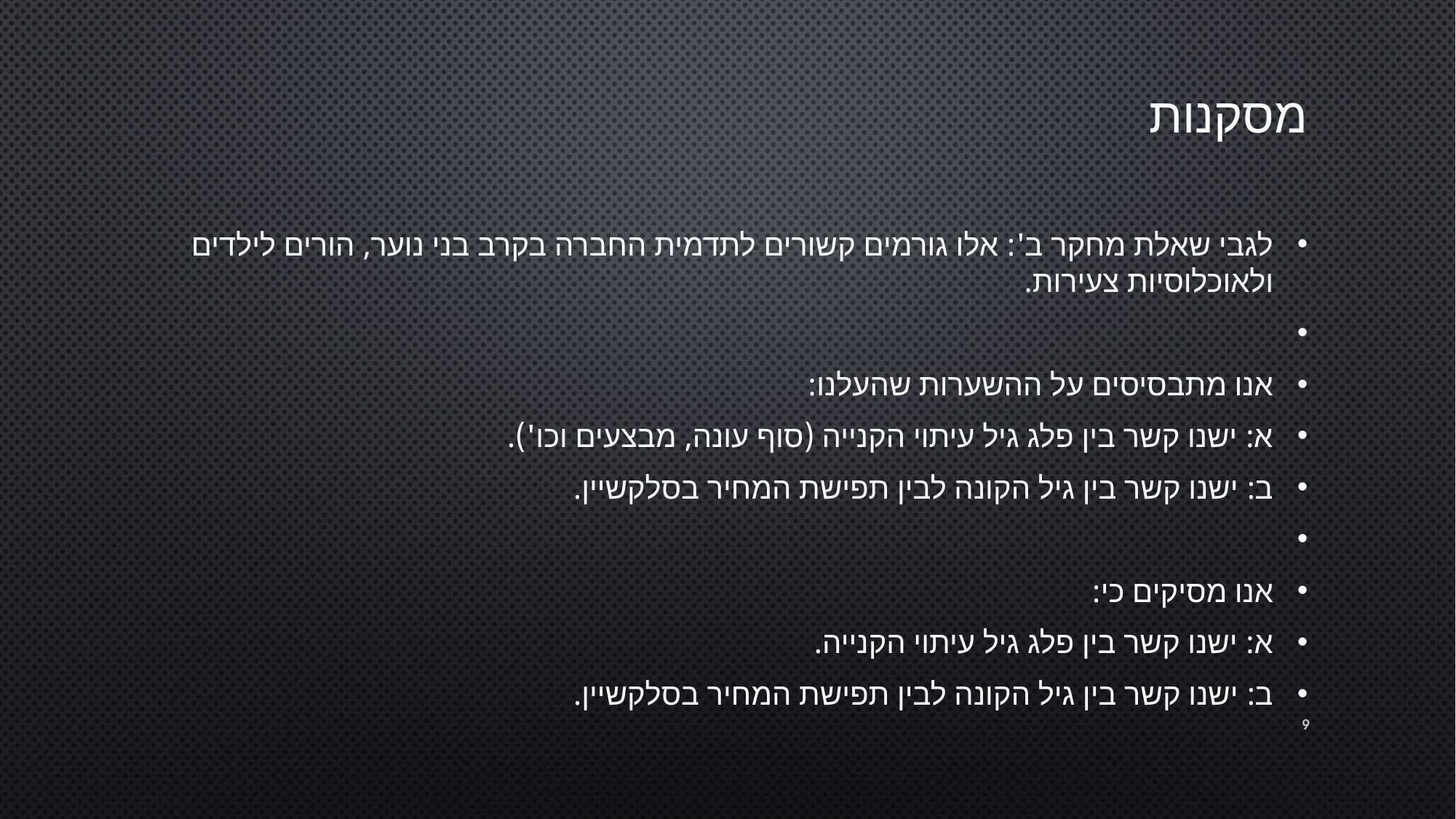

# מסקנות
לגבי שאלת מחקר ב': אלו גורמים קשורים לתדמית החברה בקרב בני נוער, הורים לילדים ולאוכלוסיות צעירות.

אנו מתבסיסים על ההשערות שהעלנו:
א: ישנו קשר בין פלג גיל עיתוי הקנייה (סוף עונה, מבצעים וכו').
ב: ישנו קשר בין גיל הקונה לבין תפישת המחיר בסלקשיין.

אנו מסיקים כי:
א: ישנו קשר בין פלג גיל עיתוי הקנייה.
ב: ישנו קשר בין גיל הקונה לבין תפישת המחיר בסלקשיין.

9